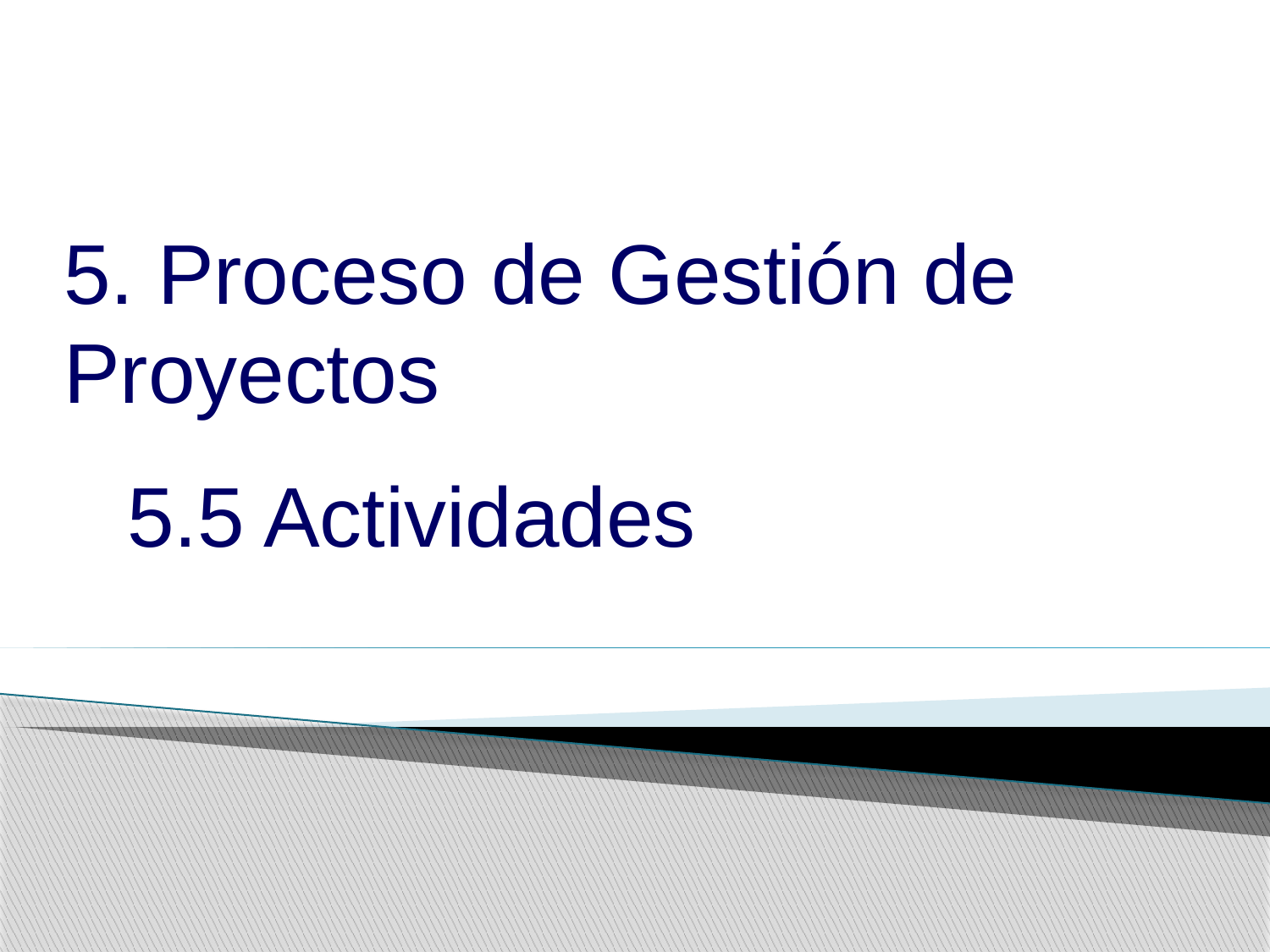

5. Proceso de Gestión de Proyectos
5.5 Actividades